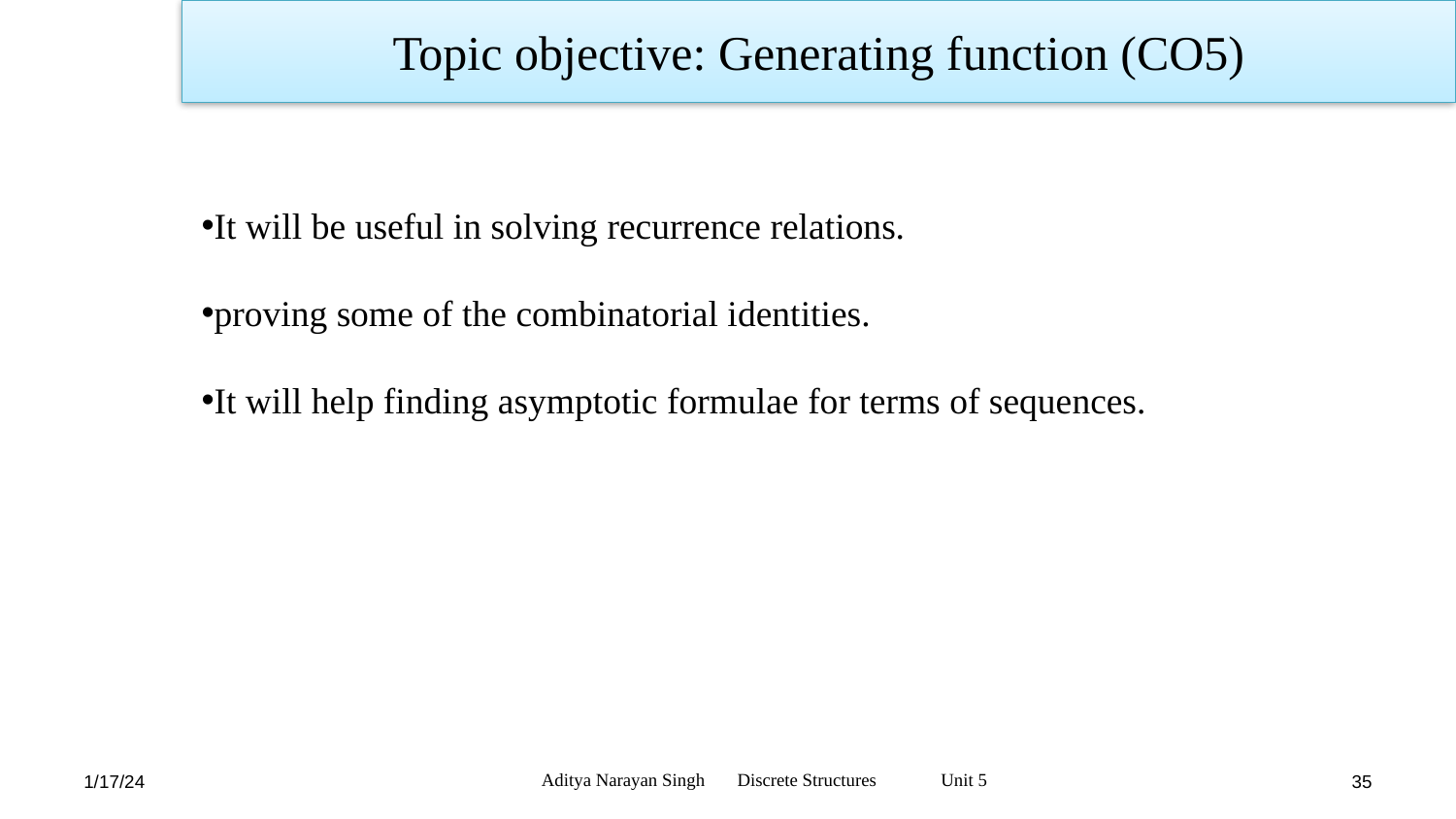

Topic objective: Generating function (CO5)
It will be useful in solving recurrence relations.

proving some of the combinatorial identities.

It will help finding asymptotic formulae for terms of sequences.

Aditya Narayan Singh       Discrete Structures              Unit 5
1/17/24
35